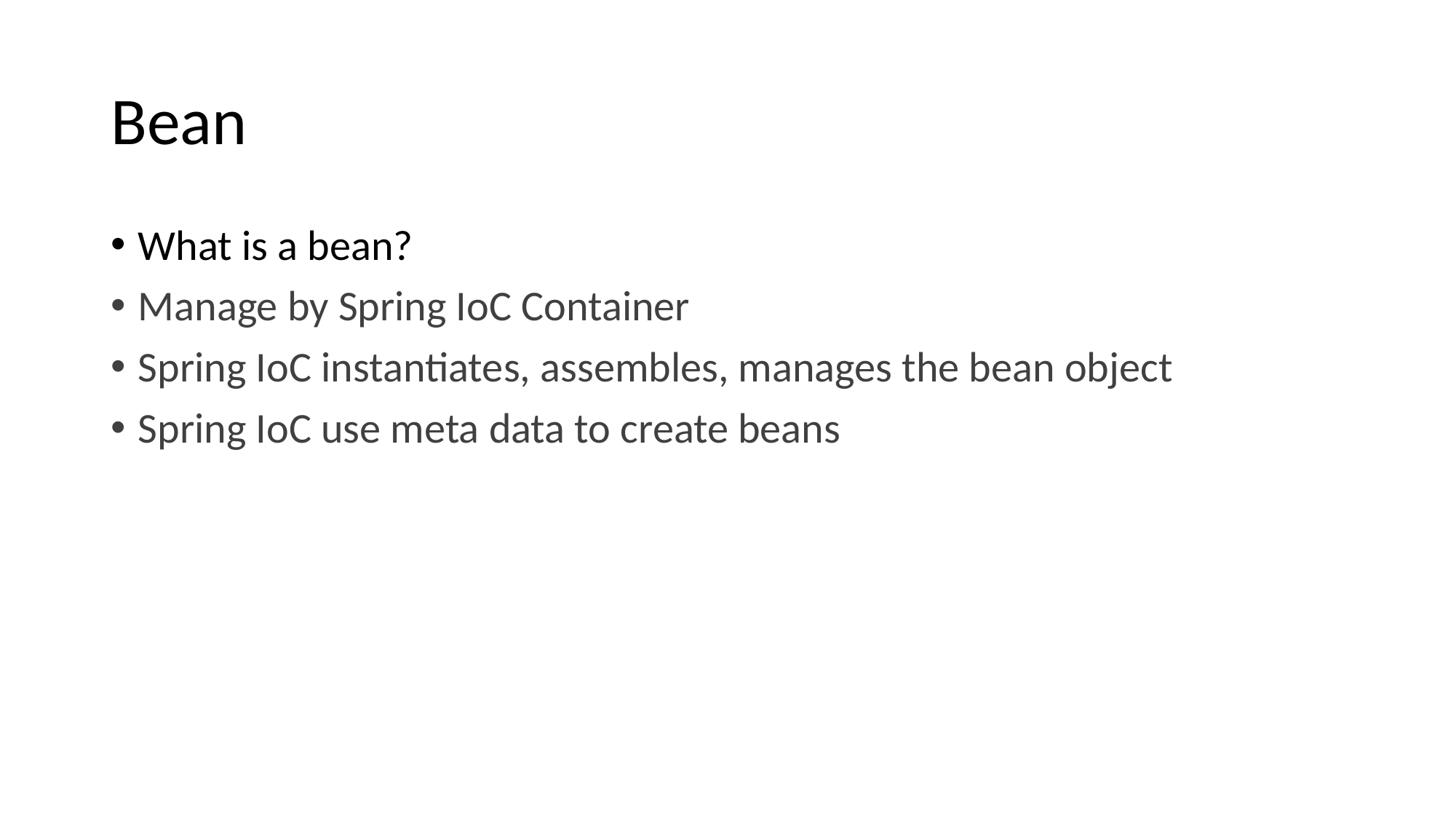

# Bean
What is a bean?
Manage by Spring IoC Container​
Spring IoC instantiates, assembles, manages the bean object​
Spring IoC use meta data to create beans